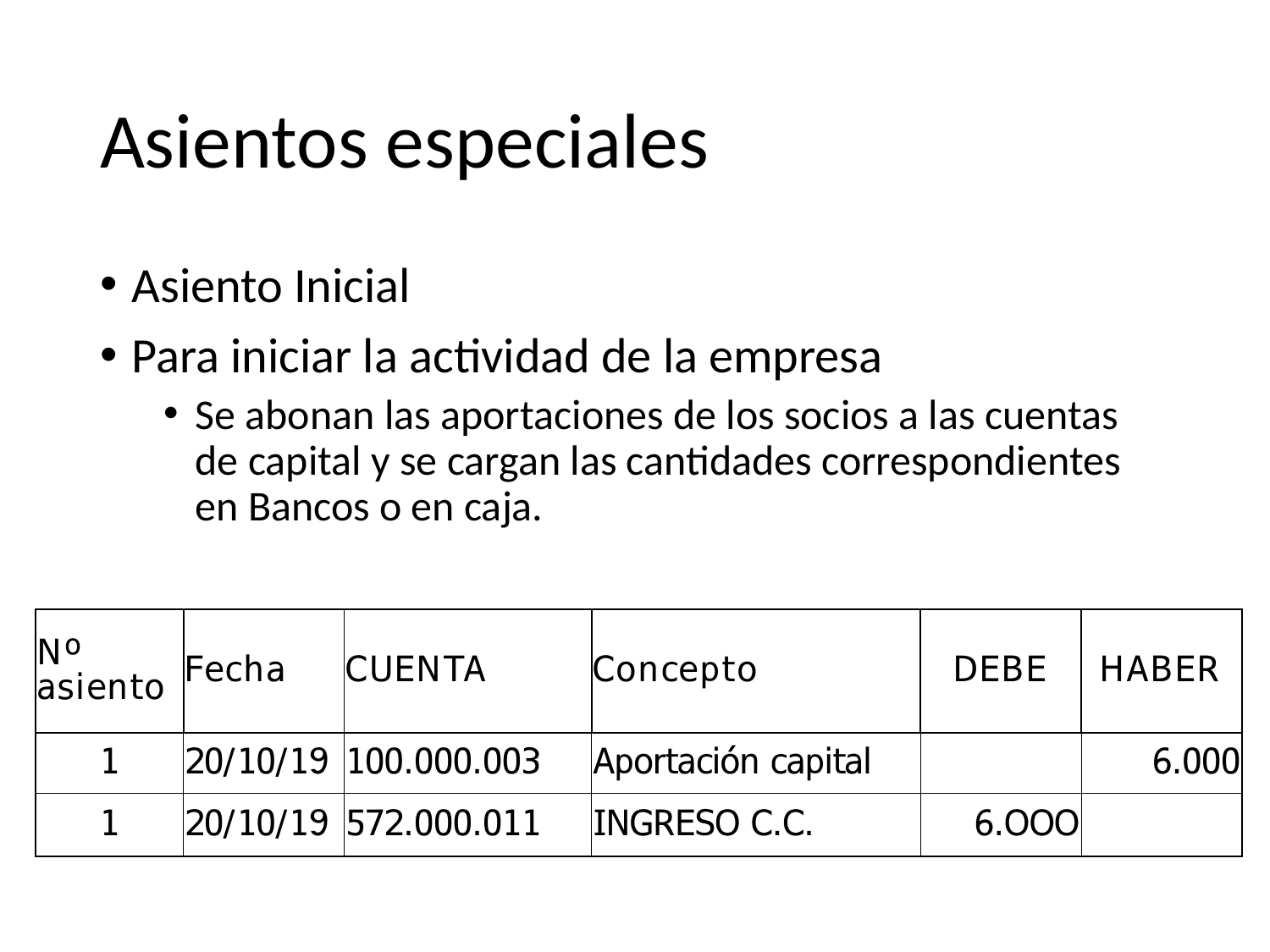

# Asientos especiales
Asiento Inicial
Para iniciar la actividad de la empresa
Se abonan las aportaciones de los socios a las cuentas de capital y se cargan las cantidades correspondientes en Bancos o en caja.

| Nº asiento | Fecha | CUENTA | Concepto | DEBE | HABER |
| --- | --- | --- | --- | --- | --- |
| 1 | 20/10/19 | 100.000.003 | Aportación capital |  | 6.000 |
| 1 | 20/10/19 | 572.000.011 | INGRESO C.C. | 6.OOO |  |